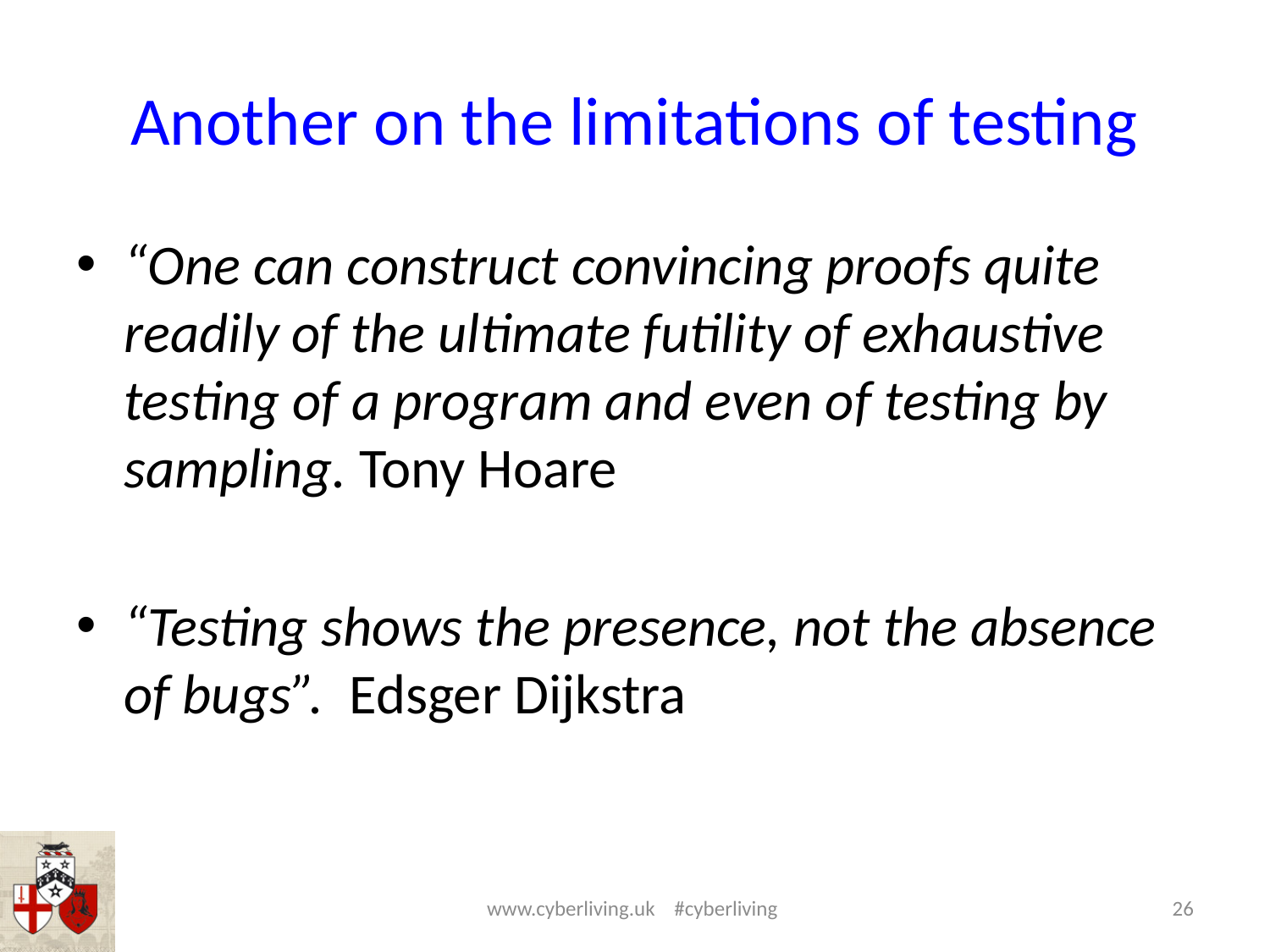

# Another on the limitations of testing
“One can construct convincing proofs quite readily of the ultimate futility of exhaustive testing of a program and even of testing by sampling. Tony Hoare

“Testing shows the presence, not the absence of bugs”.  Edsger Dijkstra

www.cyberliving.uk    #cyberliving
26